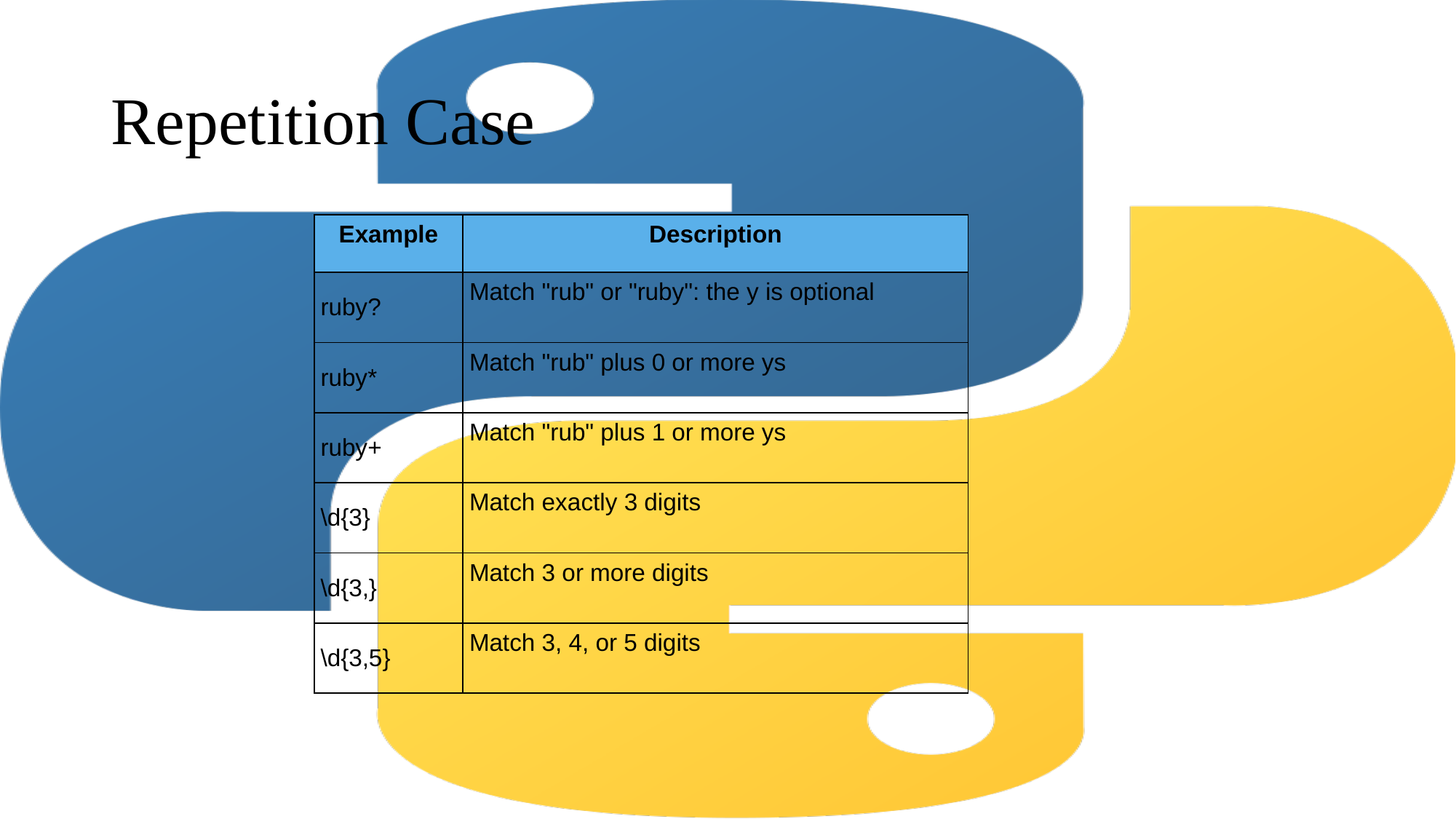

# Repetition Case
| Example | Description |
| --- | --- |
| ruby? | Match "rub" or "ruby": the y is optional |
| ruby\* | Match "rub" plus 0 or more ys |
| ruby+ | Match "rub" plus 1 or more ys |
| \d{3} | Match exactly 3 digits |
| \d{3,} | Match 3 or more digits |
| \d{3,5} | Match 3, 4, or 5 digits |